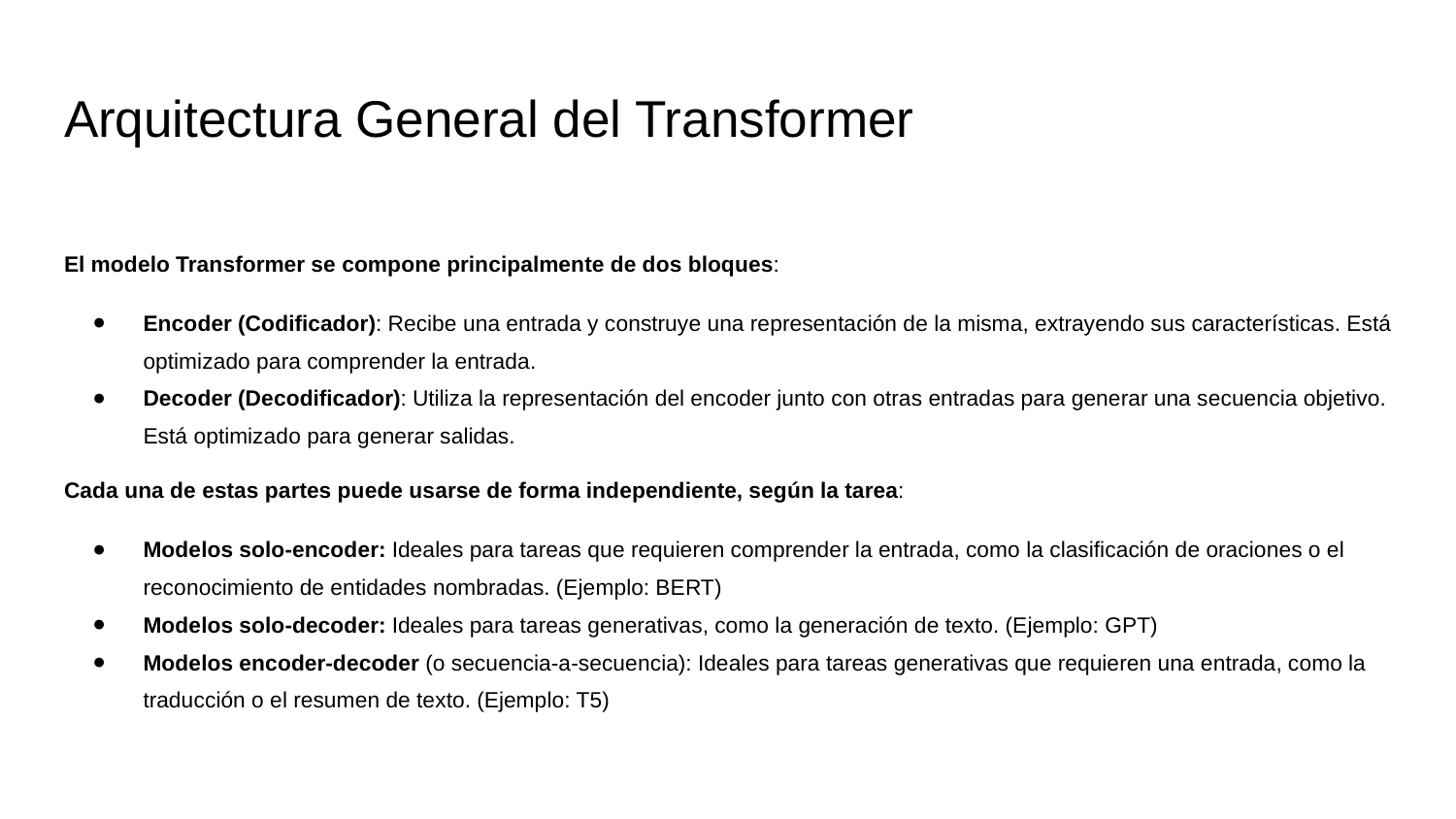

# Arquitectura General del Transformer

El modelo Transformer se compone principalmente de dos bloques:
Encoder (Codificador): Recibe una entrada y construye una representación de la misma, extrayendo sus características. Está optimizado para comprender la entrada.
Decoder (Decodificador): Utiliza la representación del encoder junto con otras entradas para generar una secuencia objetivo. Está optimizado para generar salidas.
Cada una de estas partes puede usarse de forma independiente, según la tarea:
Modelos solo-encoder: Ideales para tareas que requieren comprender la entrada, como la clasificación de oraciones o el reconocimiento de entidades nombradas. (Ejemplo: BERT)
Modelos solo-decoder: Ideales para tareas generativas, como la generación de texto. (Ejemplo: GPT)
Modelos encoder-decoder (o secuencia-a-secuencia): Ideales para tareas generativas que requieren una entrada, como la traducción o el resumen de texto. (Ejemplo: T5)